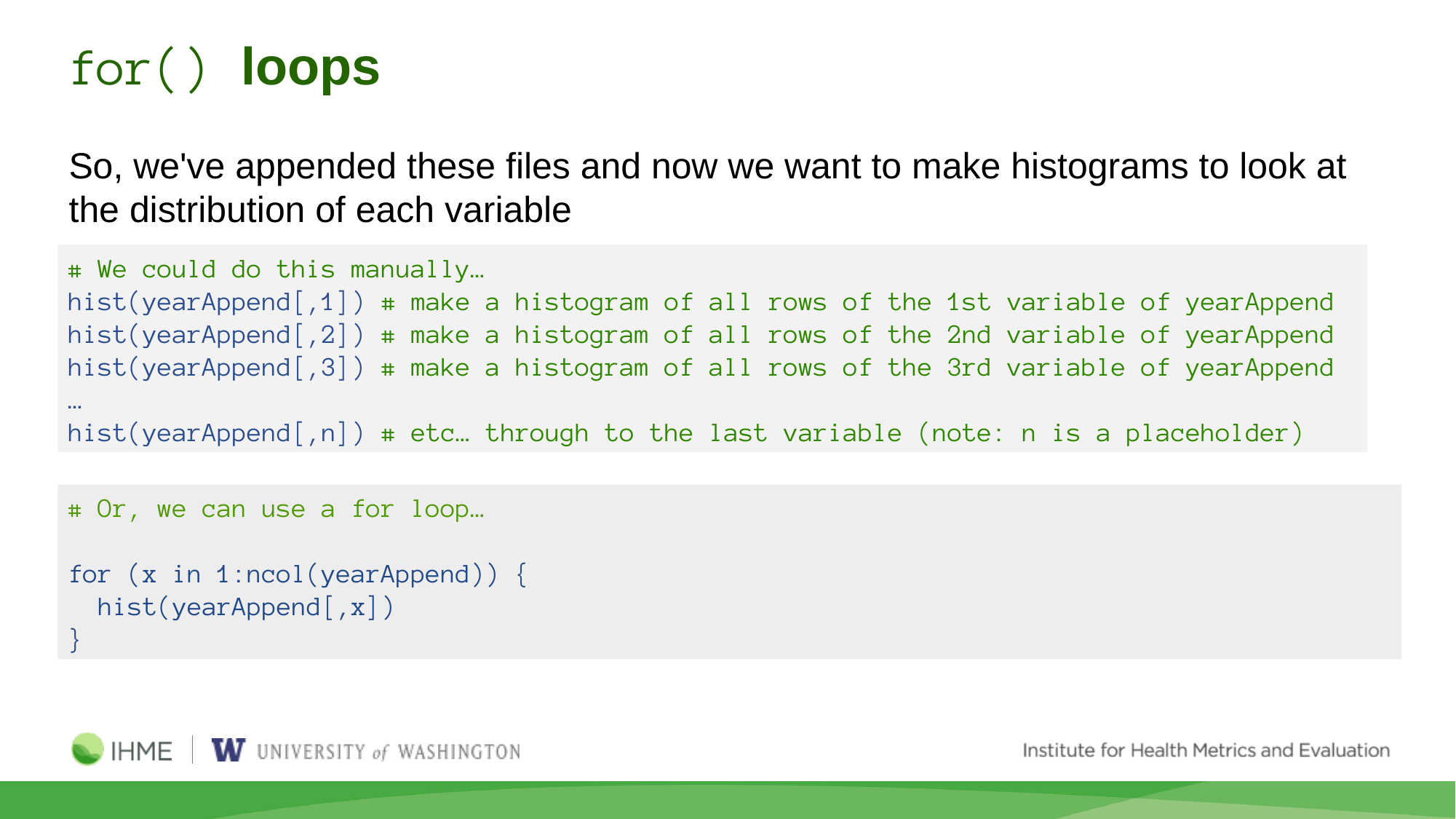

# for() loops
So, we've appended these files and now we want to make histograms to look at the distribution of each variable
# We could do this manually…
hist(yearAppend[,1]) # make a histogram of all rows of the 1st variable of yearAppend
hist(yearAppend[,2]) # make a histogram of all rows of the 2nd variable of yearAppend
hist(yearAppend[,3]) # make a histogram of all rows of the 3rd variable of yearAppend
…
hist(yearAppend[,n]) # etc… through to the last variable (note: n is a placeholder)
# Or, we can use a for loop…

for (x in 1:ncol(yearAppend)) {
  hist(yearAppend[,x])
}